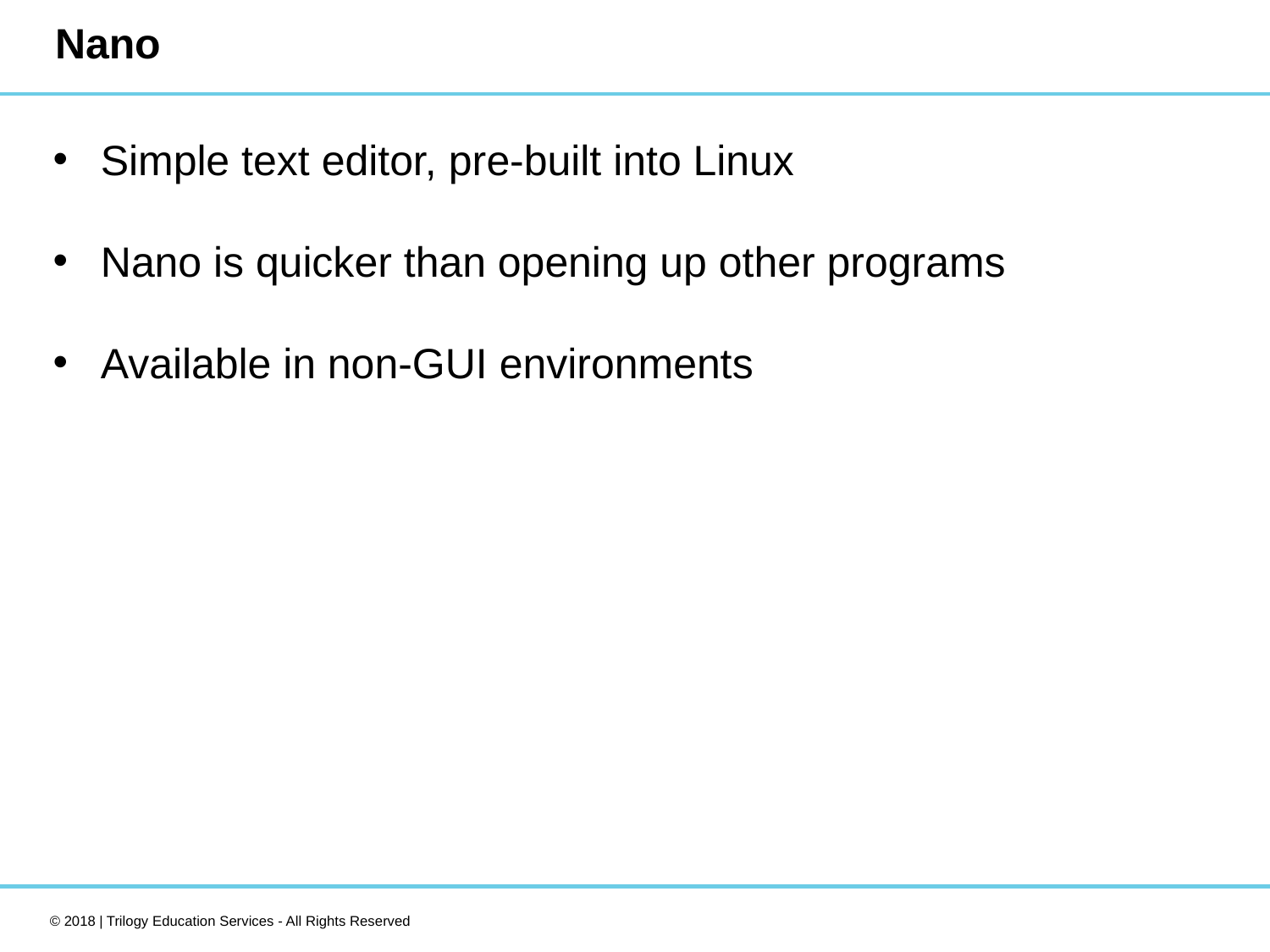

# Nano
Simple text editor, pre-built into Linux

Nano is quicker than opening up other programs

Available in non-GUI environments